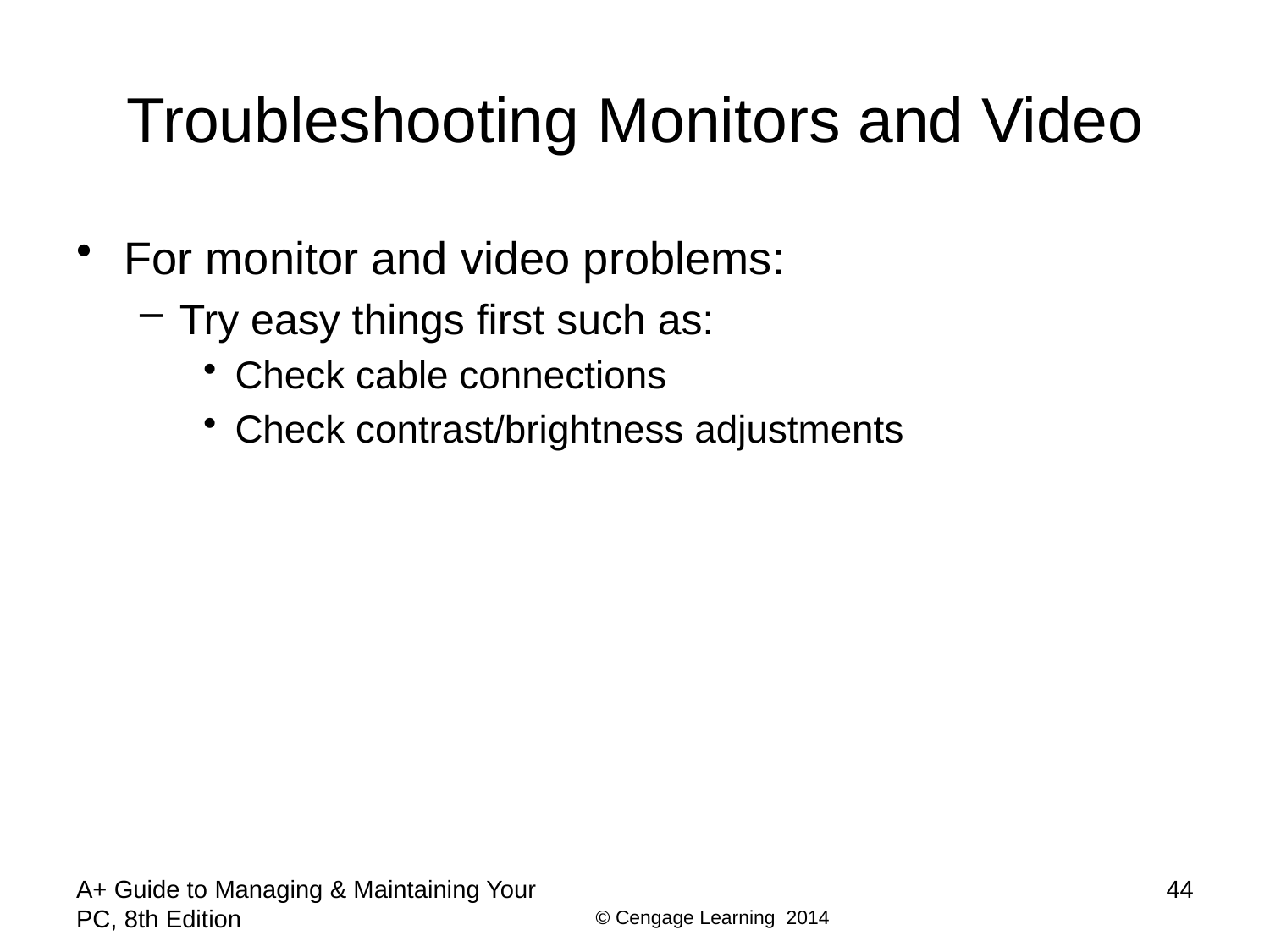

# Troubleshooting Monitors and Video
For monitor and video problems:
Try easy things first such as:
Check cable connections
Check contrast/brightness adjustments
A+ Guide to Managing & Maintaining Your PC, 8th Edition
44